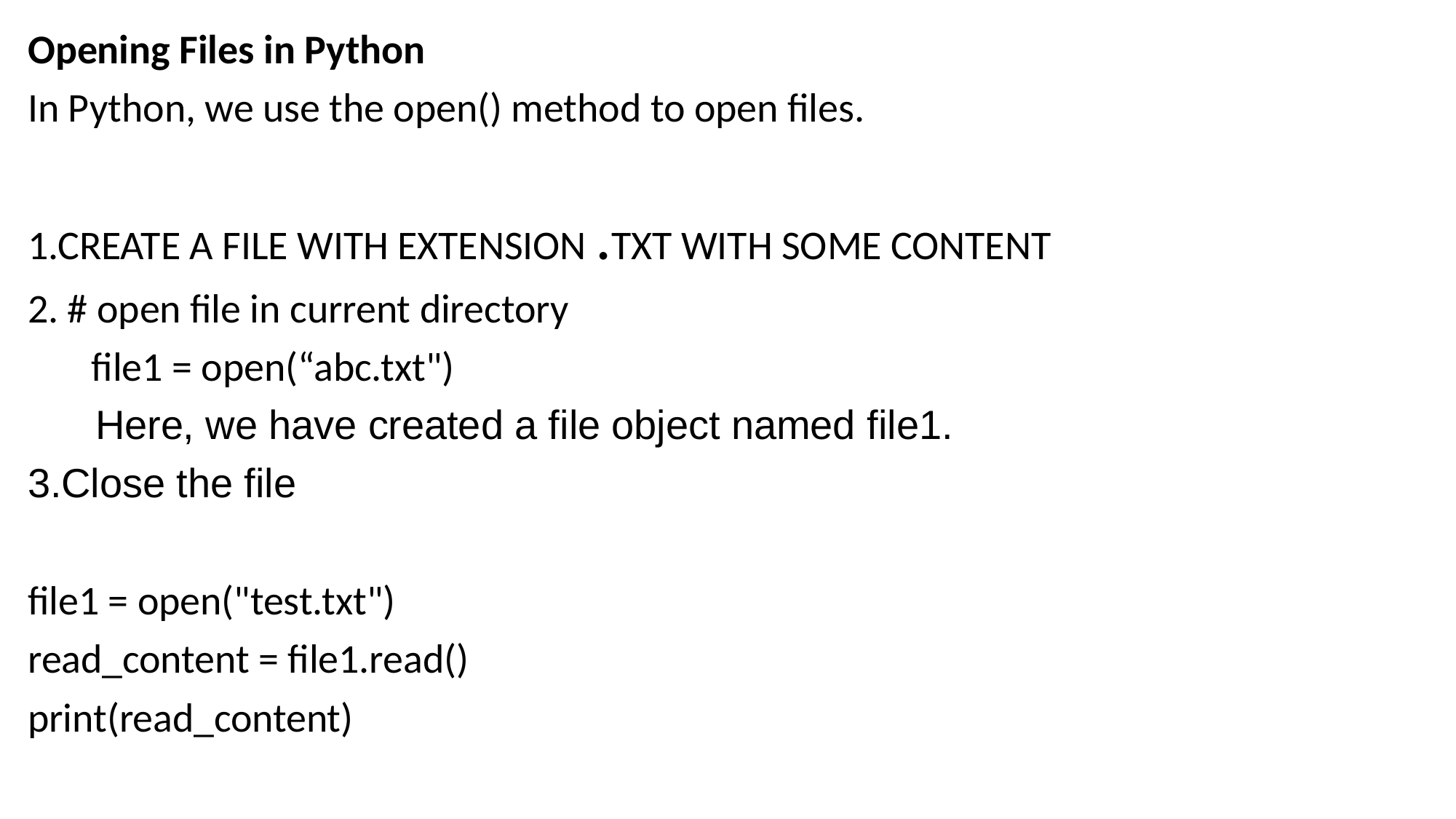

Opening Files in Python
In Python, we use the open() method to open files.

1.CREATE A FILE WITH EXTENSION .TXT WITH SOME CONTENT
2. # open file in current directory
       file1 = open(“abc.txt")
      Here, we have created a file object named file1.
3.Close the file

file1 = open("test.txt")
read_content = file1.read()
print(read_content)